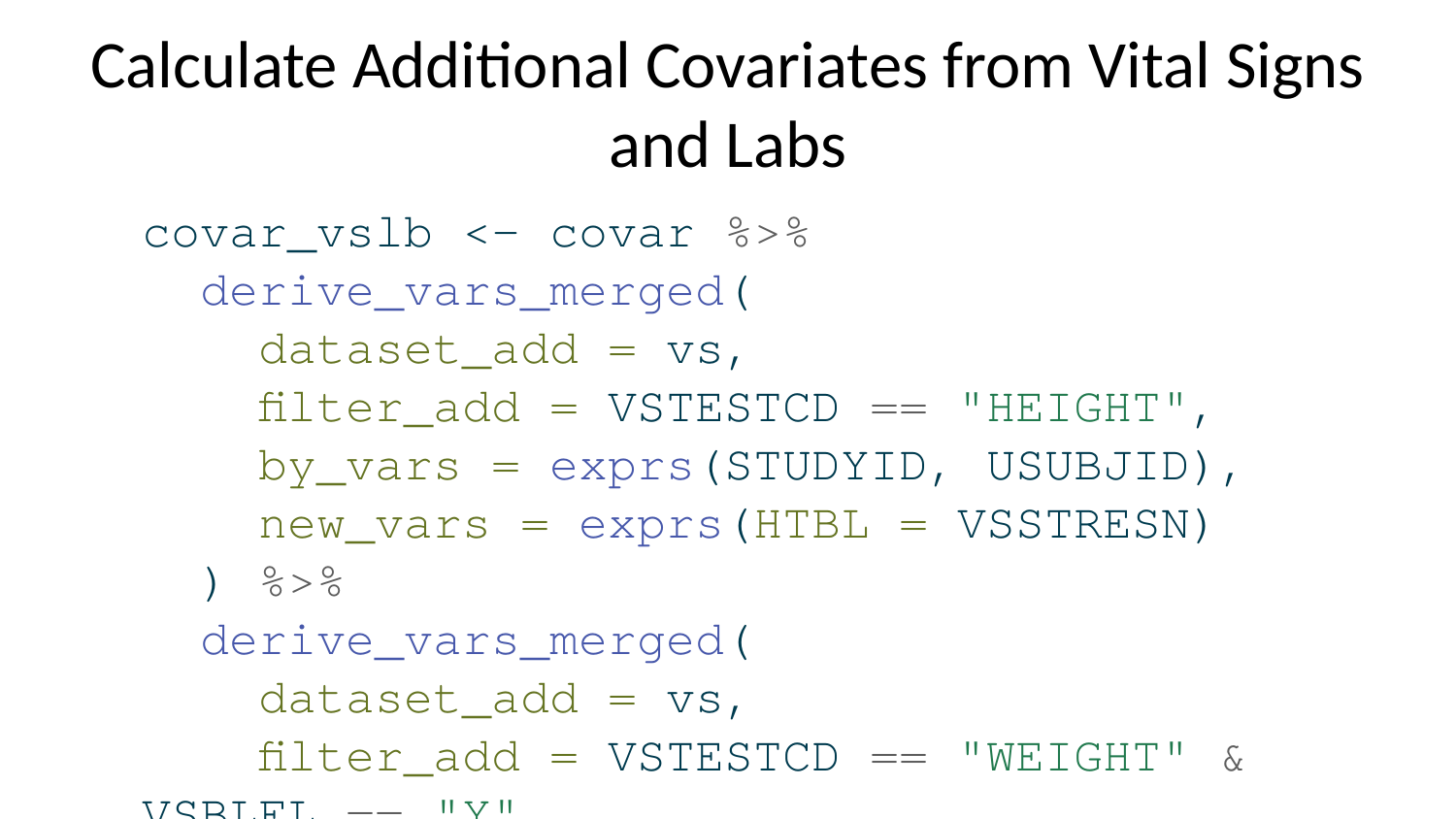

# Calculate Additional Covariates from Vital Signs and Labs
covar_vslb <- covar %>%
  derive_vars_merged(
    dataset_add = vs,
    filter_add = VSTESTCD == "HEIGHT",
    by_vars = exprs(STUDYID, USUBJID),
    new_vars = exprs(HTBL = VSSTRESN)
  ) %>%
  derive_vars_merged(
    dataset_add = vs,
    filter_add = VSTESTCD == "WEIGHT" & VSBLFL == "Y",
    by_vars = exprs(STUDYID, USUBJID),
    new_vars = exprs(WTBL = VSSTRESN)
  ) %>%
  derive_vars_transposed(
    dataset_merge = labsbl,
    by_vars = exprs(STUDYID, USUBJID),
    key_var = LBTESTCDB,
    value_var = LBSTRESN
  ) %>%
  mutate(
    BMIBL = compute_bmi(height = HTBL, weight = WTBL),
    BSABL = compute_bsa(
      height = HTBL,
      weight = HTBL,
      method = "Mosteller"
    ),
    CRCLBL = compute_egfr(
      creat = CREATBL, creatu = "SI", age = AGE, weight = WTBL, sex = SEX,
      method = "CRCL"
    ),
    EGFRBL = compute_egfr(
      creat = CREATBL, creatu = "SI", age = AGE, weight = WTBL, sex = SEX,
      method = "CKD-EPI"
    )
  ) %>%
  rename(TBILBL = BILIBL)